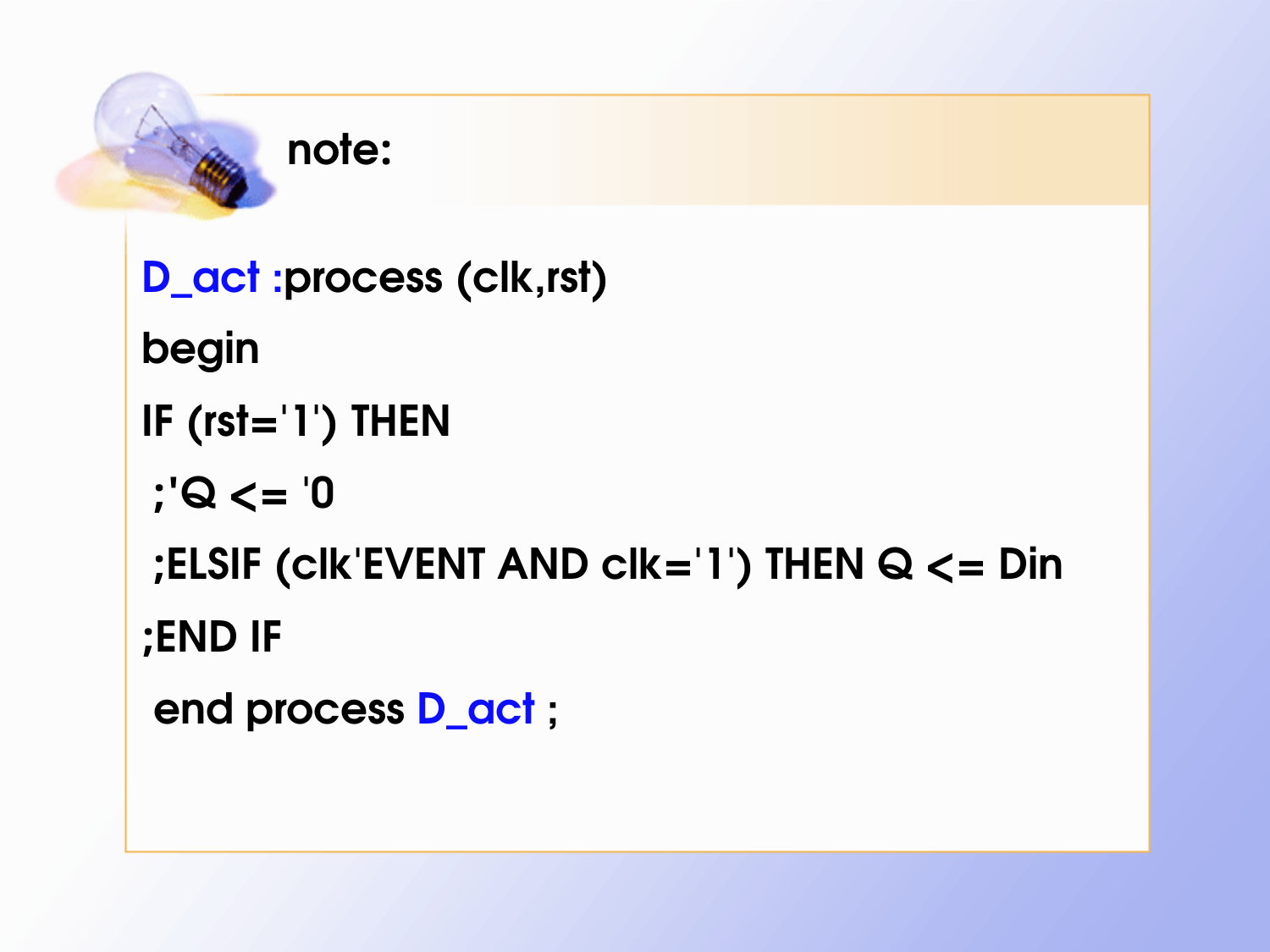

# :note
D_act :process (clk,rst)
begin
IF (rst='1') THEN
Q <= '0';
ELSIF (clk'EVENT AND clk='1') THEN Q <= Din;
END IF;
 end process D_act ;